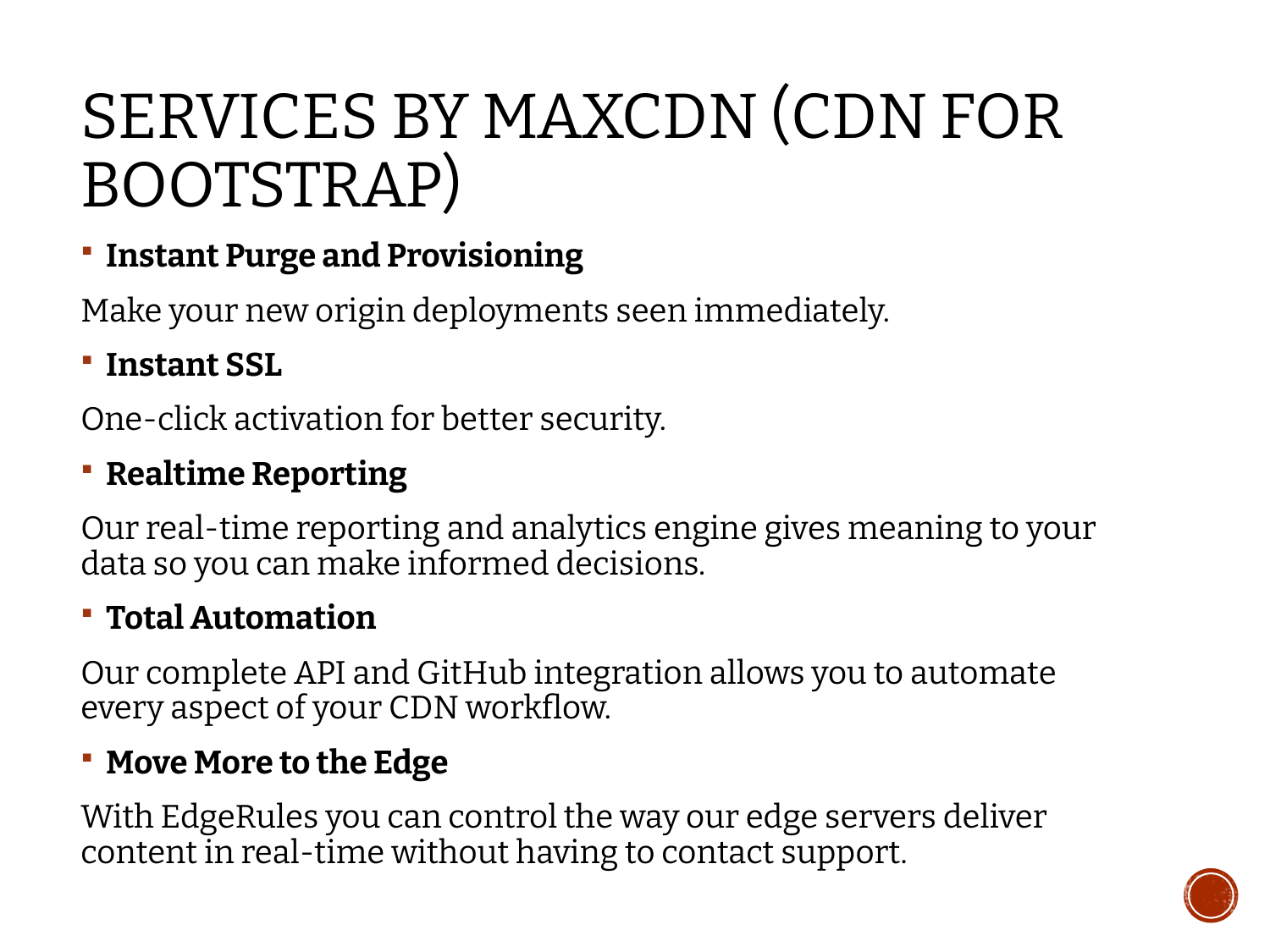

# Services by maxcdn (CDN for bootstrap)
Instant Purge and Provisioning
Make your new origin deployments seen immediately.
Instant SSL
One-click activation for better security.
Realtime Reporting
Our real-time reporting and analytics engine gives meaning to your data so you can make informed decisions.
Total Automation
Our complete API and GitHub integration allows you to automate every aspect of your CDN workflow.
Move More to the Edge
With EdgeRules you can control the way our edge servers deliver content in real-time without having to contact support.